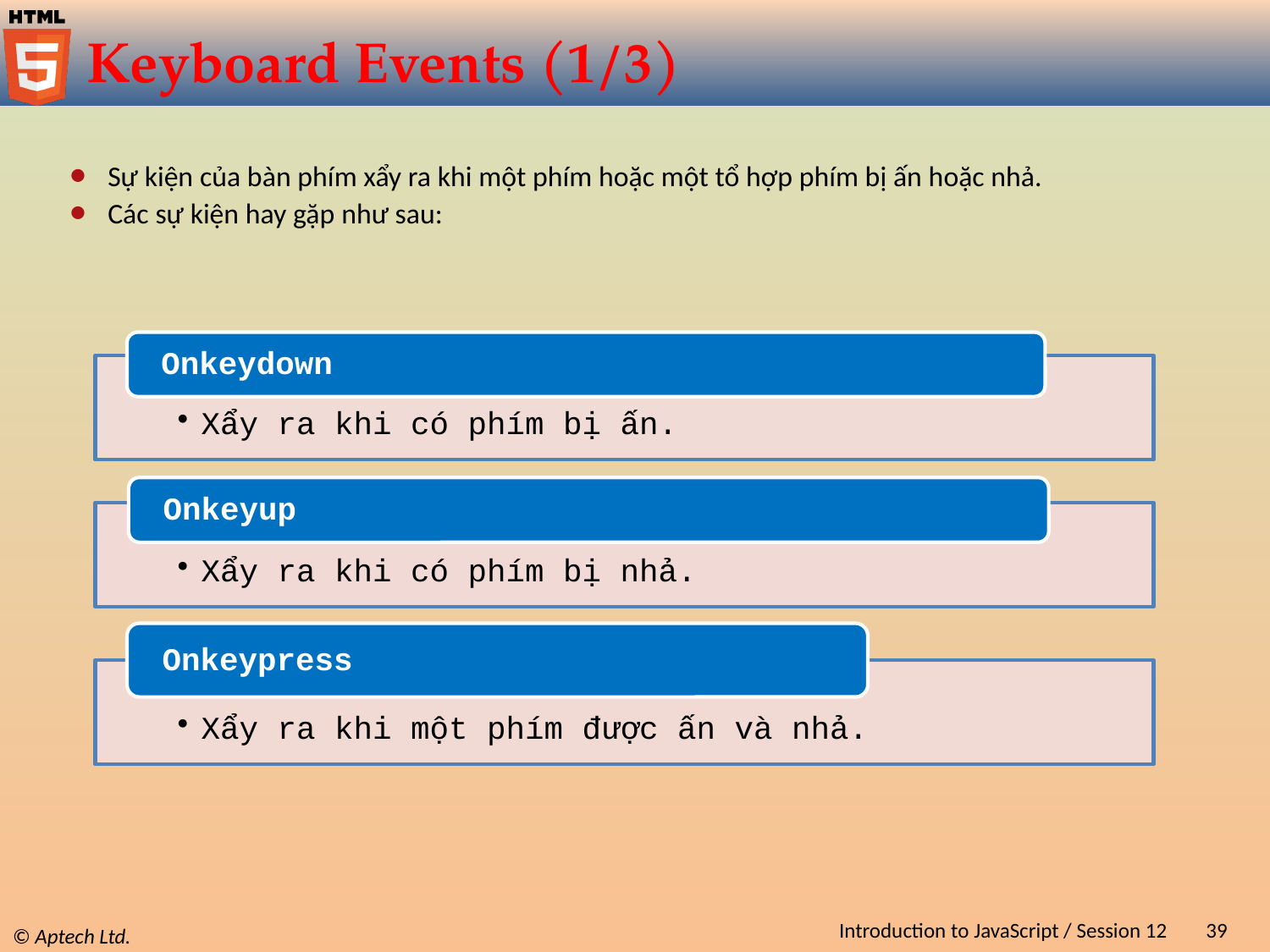

# Keyboard Events (1/3)
Sự kiện của bàn phím xẩy ra khi một phím hoặc một tổ hợp phím bị ấn hoặc nhả.
Các sự kiện hay gặp như sau:
Xẩy ra khi có phím bị ấn.
Onkeydown
Xẩy ra khi có phím bị nhả.
Onkeyup
Xẩy ra khi một phím được ấn và nhả.
Onkeypress
Introduction to JavaScript / Session 12
39